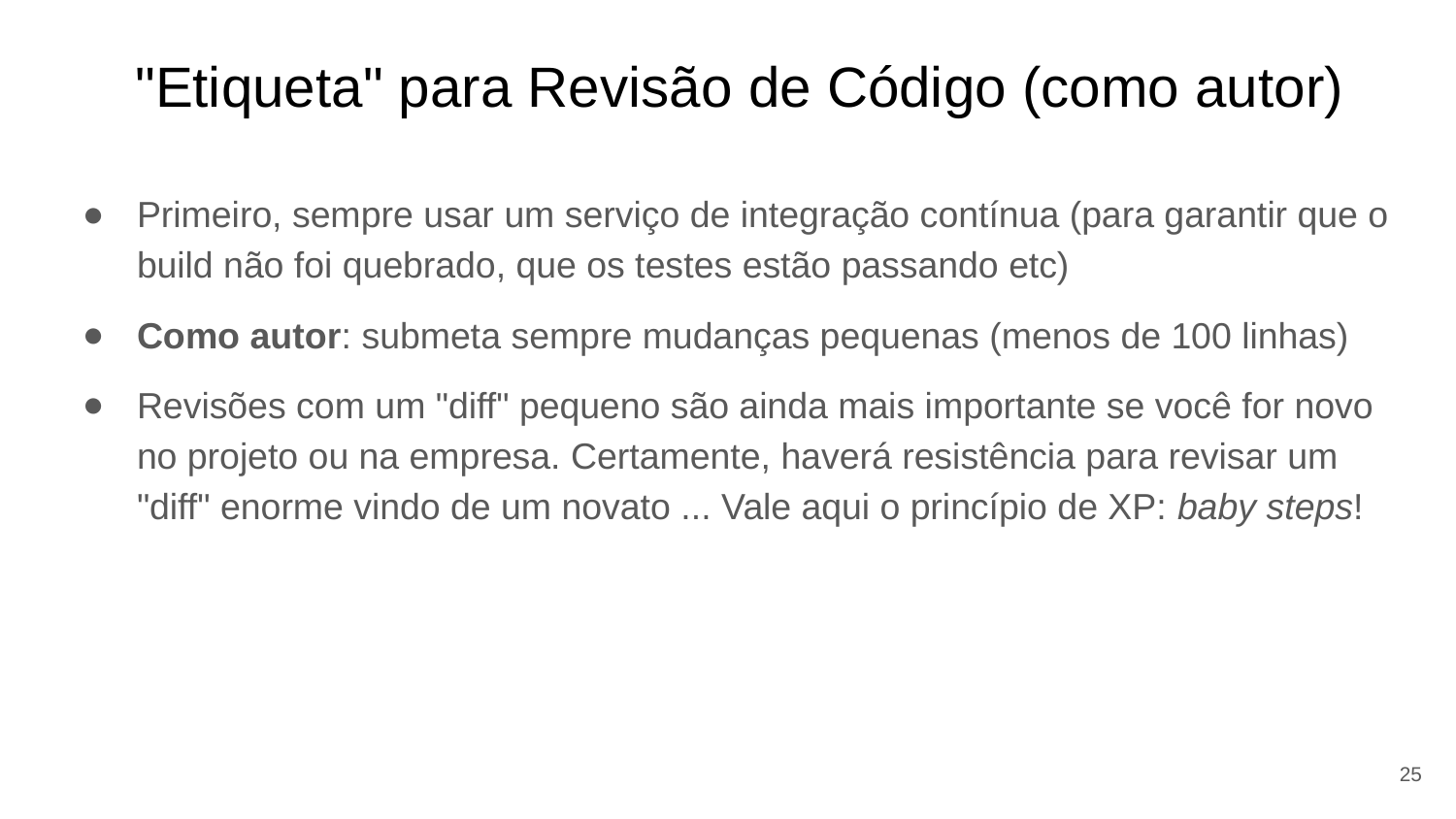

# "Etiqueta" para Revisão de Código (como autor)
Primeiro, sempre usar um serviço de integração contínua (para garantir que o build não foi quebrado, que os testes estão passando etc)
Como autor: submeta sempre mudanças pequenas (menos de 100 linhas)
Revisões com um "diff" pequeno são ainda mais importante se você for novo no projeto ou na empresa. Certamente, haverá resistência para revisar um "diff" enorme vindo de um novato ... Vale aqui o princípio de XP: baby steps!

25